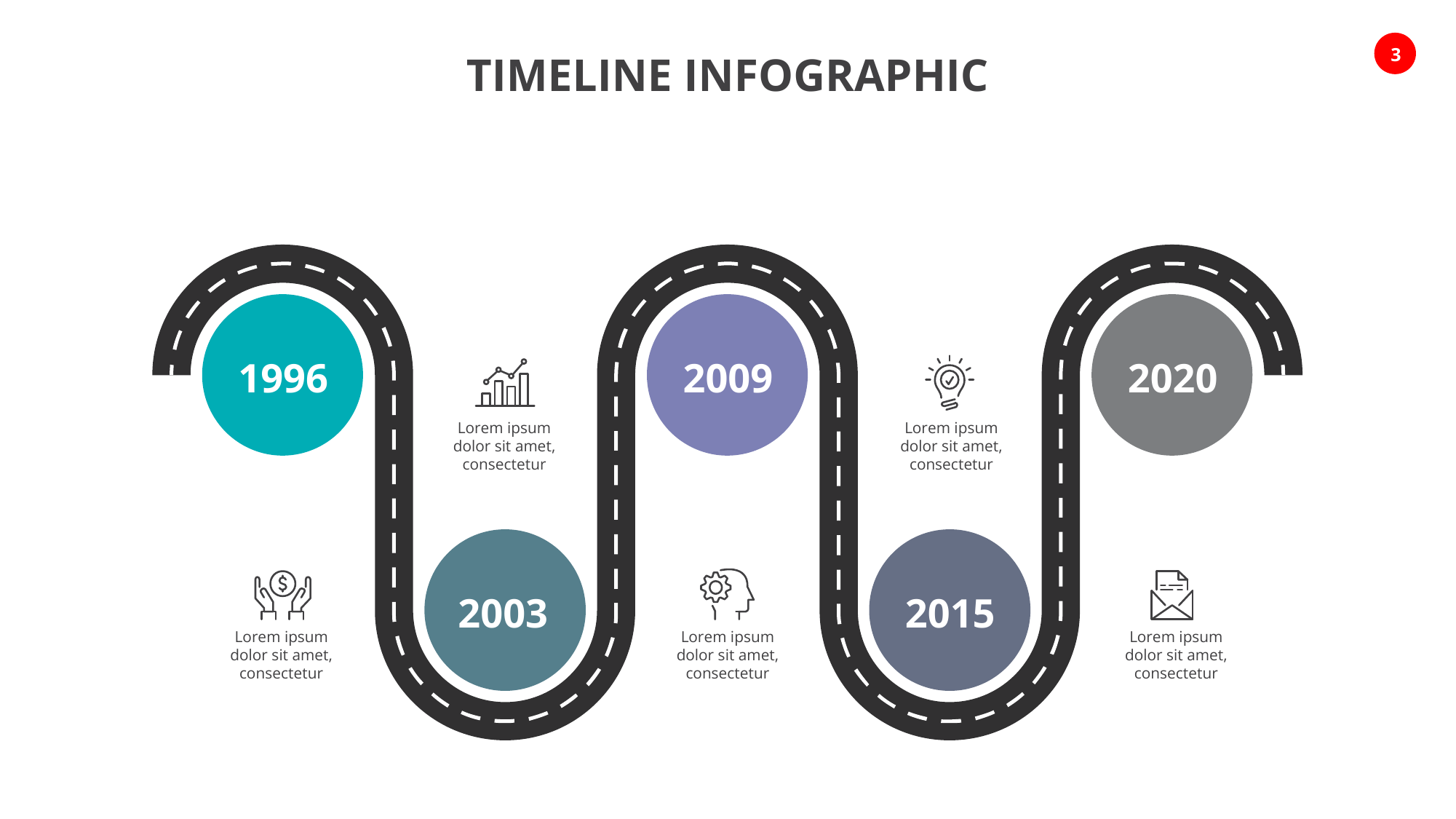

TIMELINE INFOGRAPHIC

1996

2009

2020

Lorem ipsum dolor sit amet, consectetur
Lorem ipsum dolor sit amet, consectetur

2003

2015

Lorem ipsum dolor sit amet, consectetur
Lorem ipsum dolor sit amet, consectetur
Lorem ipsum dolor sit amet, consectetur